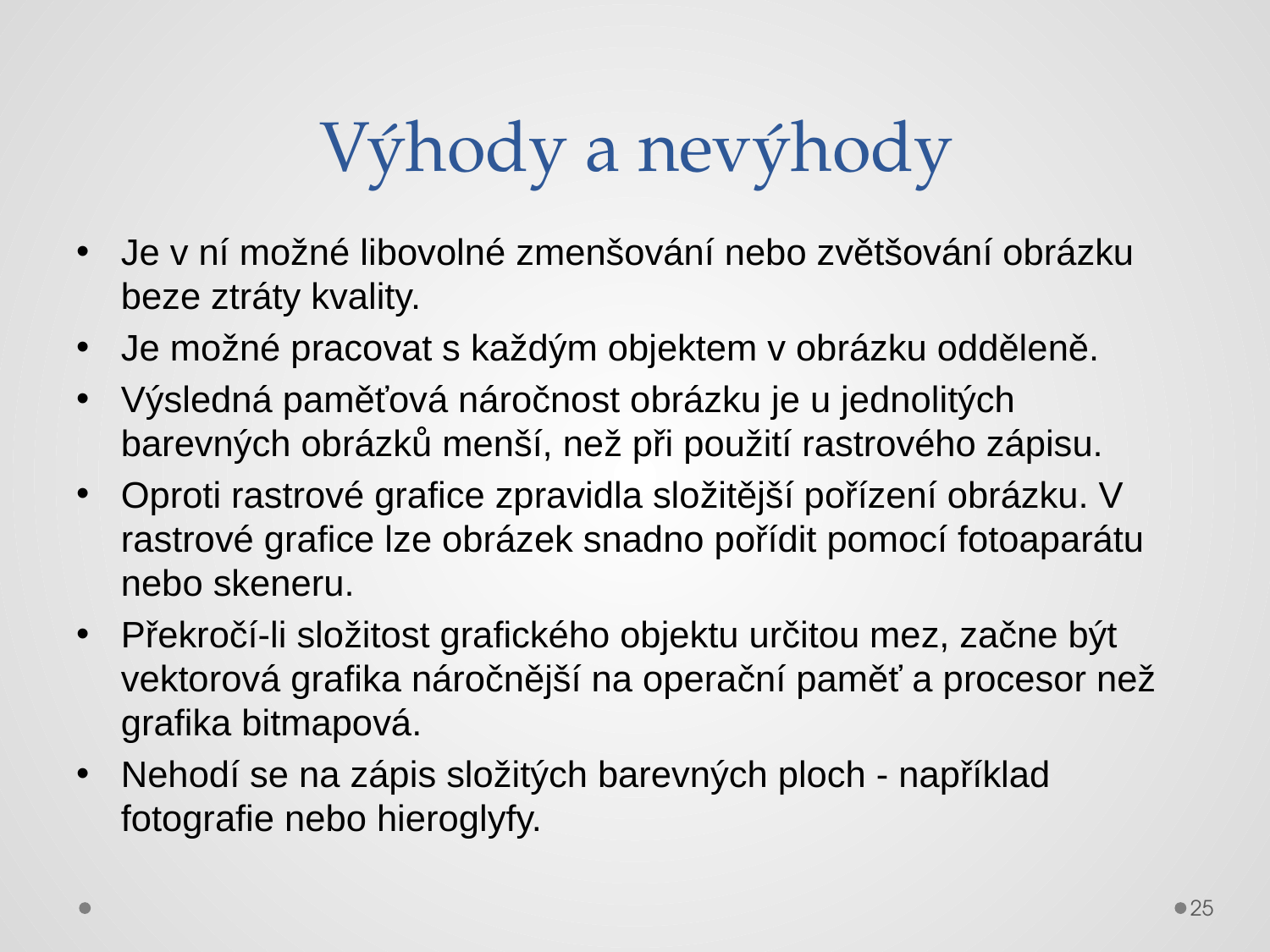

# Výhody a nevýhody
Je v ní možné libovolné zmenšování nebo zvětšování obrázku beze ztráty kvality.
Je možné pracovat s každým objektem v obrázku odděleně.
Výsledná paměťová náročnost obrázku je u jednolitých barevných obrázků menší, než při použití rastrového zápisu.
Oproti rastrové grafice zpravidla složitější pořízení obrázku. V rastrové grafice lze obrázek snadno pořídit pomocí fotoaparátu nebo skeneru.
Překročí-li složitost grafického objektu určitou mez, začne být vektorová grafika náročnější na operační paměť a procesor než grafika bitmapová.
Nehodí se na zápis složitých barevných ploch - například fotografie nebo hieroglyfy.
25